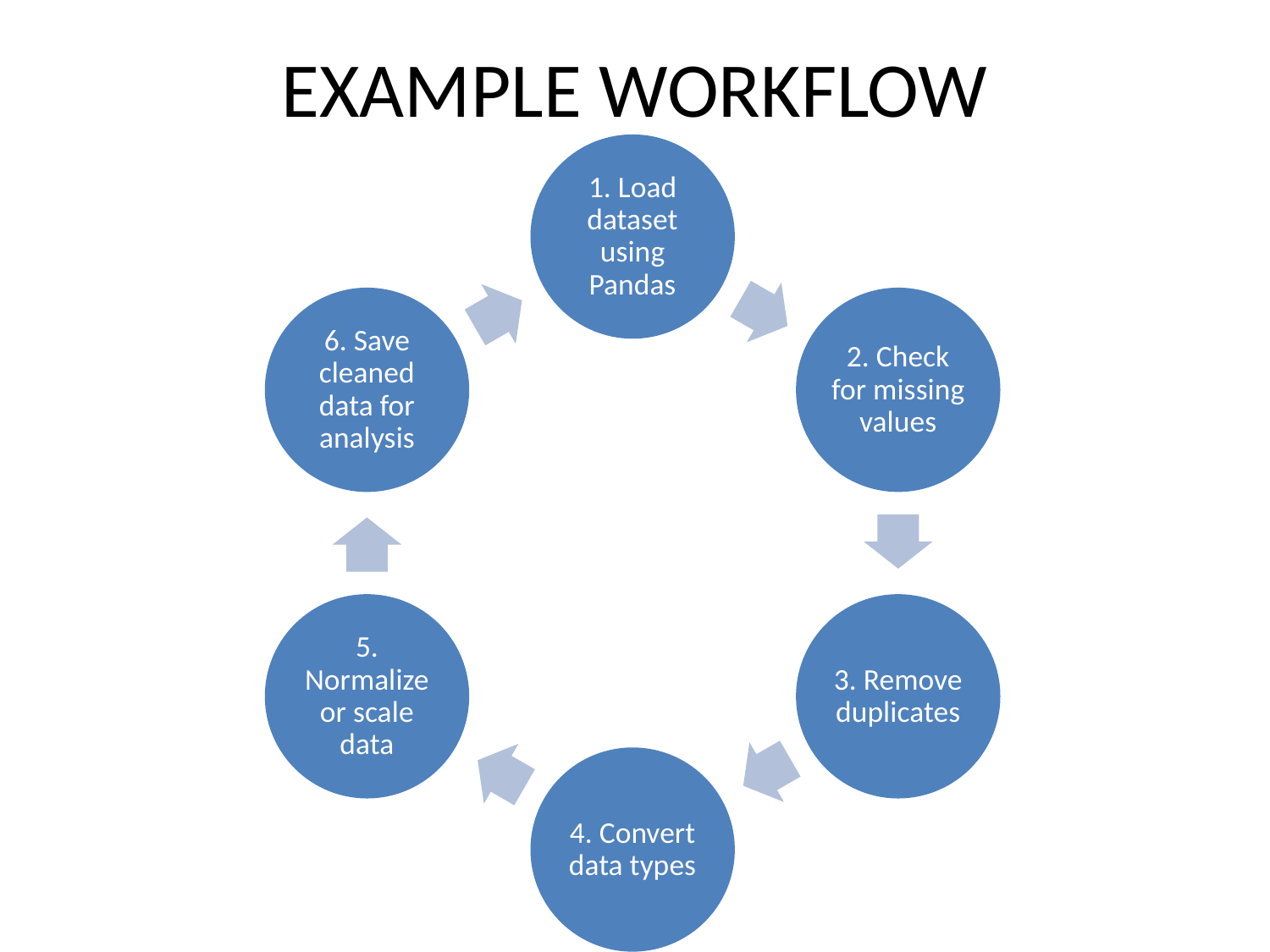

# EXAMPLE WORKFLOW
1. Load dataset using Pandas

2. Check for missing values

3. Remove duplicates

4. Convert data types

5. Normalize or scale data

6. Save cleaned data for analysis